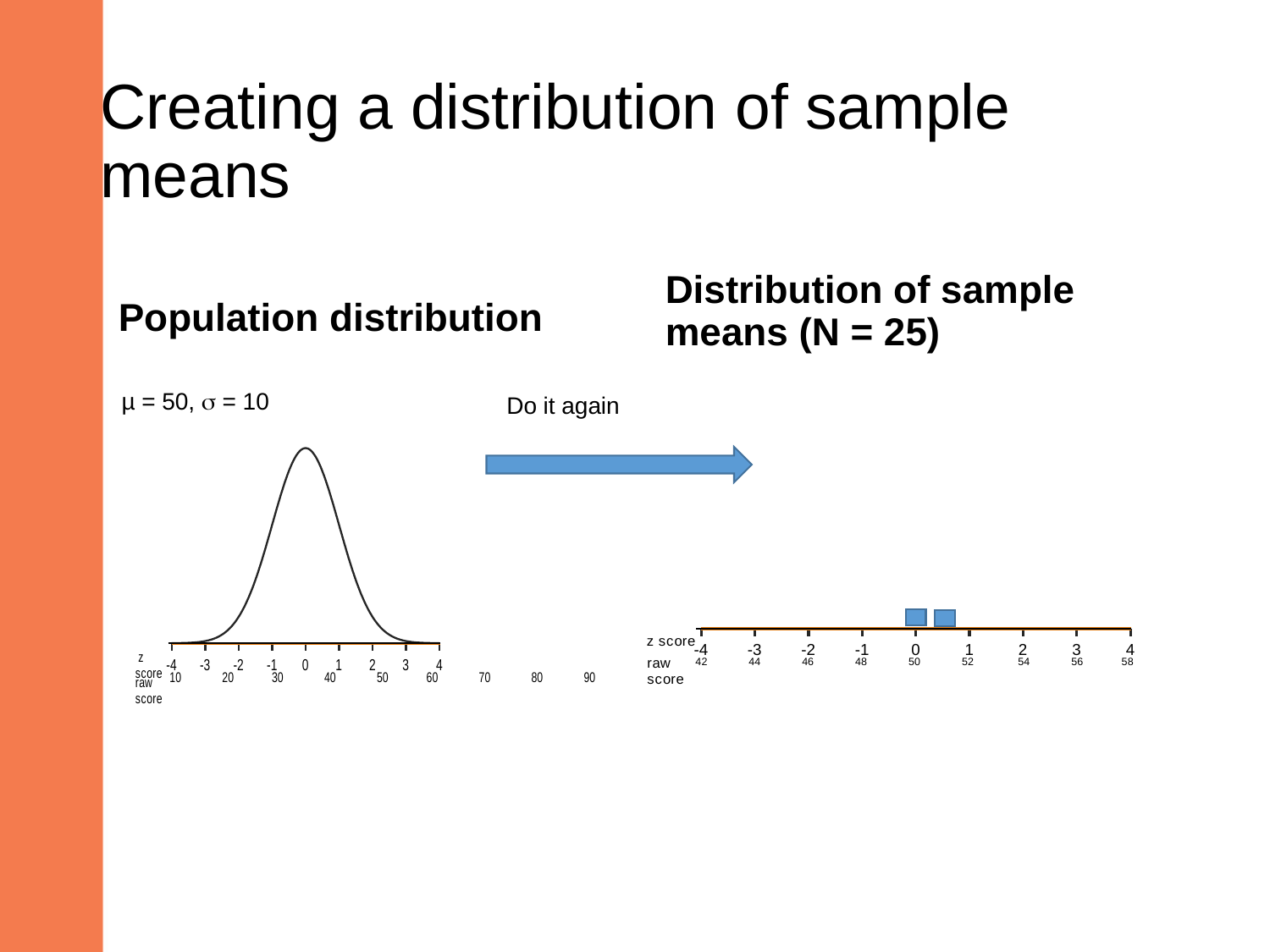

# Creating a distribution of sample means
Distribution of sample means (N = 25)
Population distribution
µ = 50, σ = 10
Do it again

### Chart

| Category |  |
|---|---|

### Chart

| Category |  |  |
|---|---|---|

42              44              46              48              50              52               54              56             58